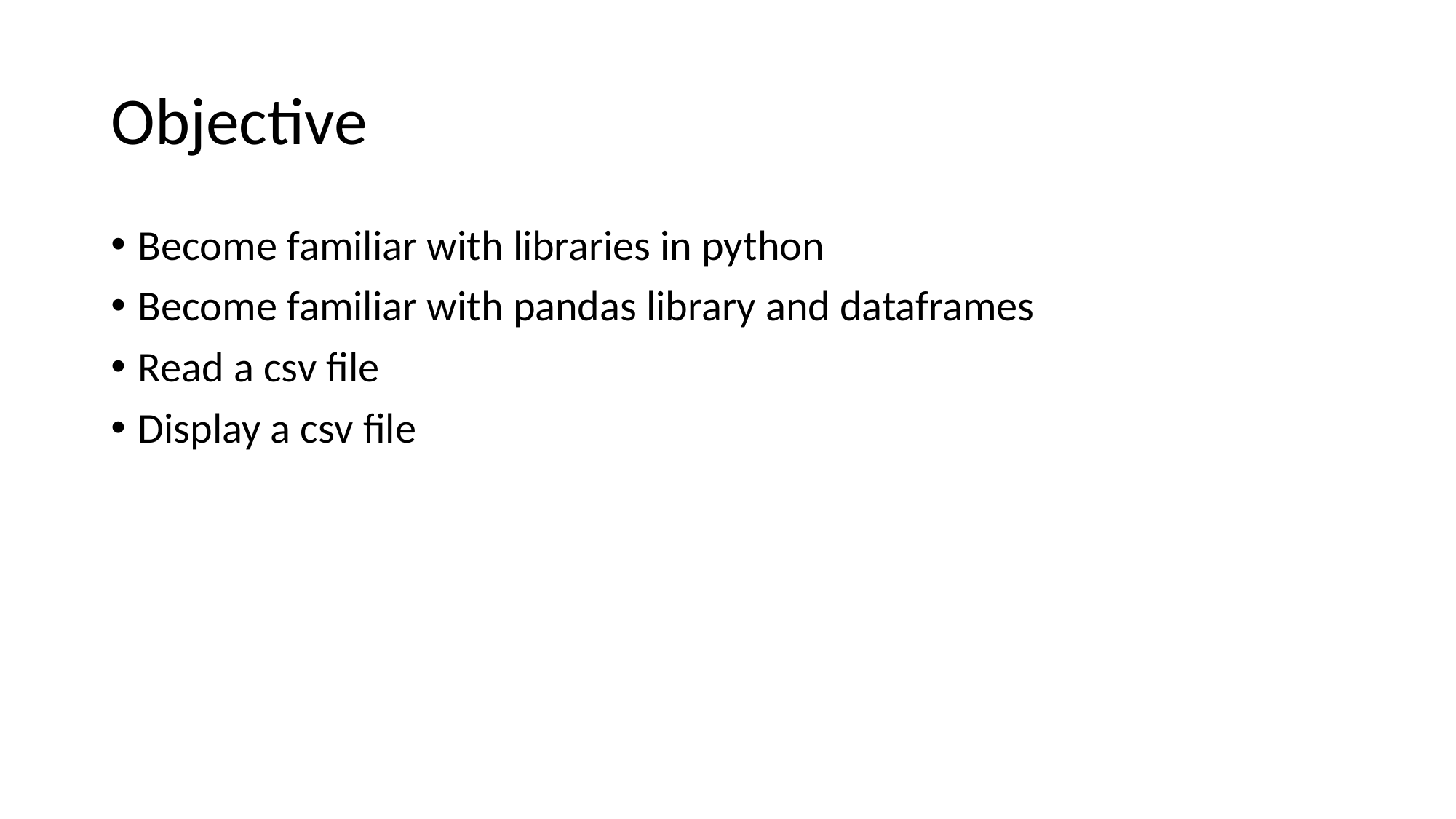

# Objective
Become familiar with libraries in python
Become familiar with pandas library and dataframes
Read a csv file
Display a csv file